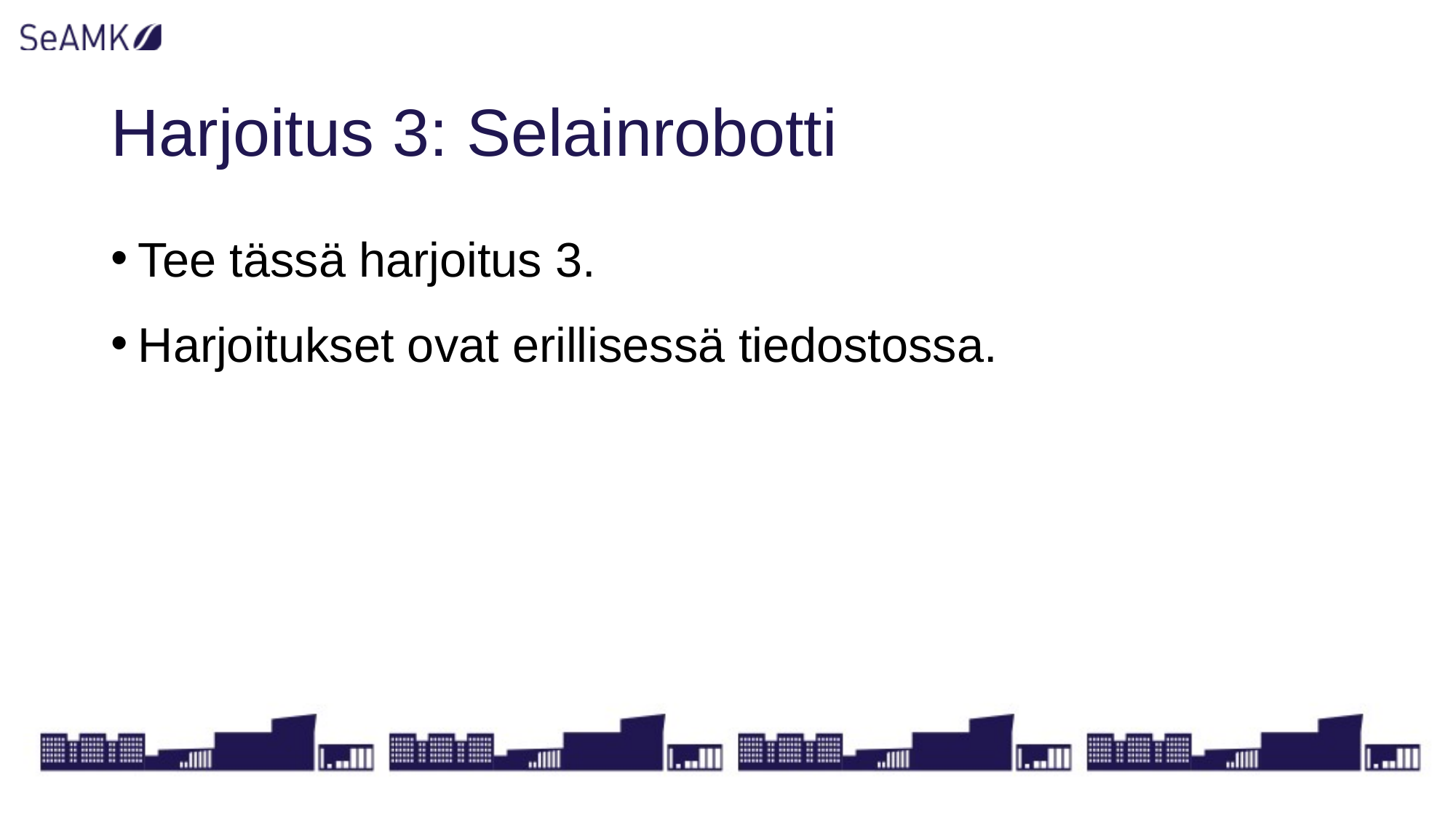

# Harjoitus 3: Selainrobotti
Tee tässä harjoitus 3.
Harjoitukset ovat erillisessä tiedostossa.